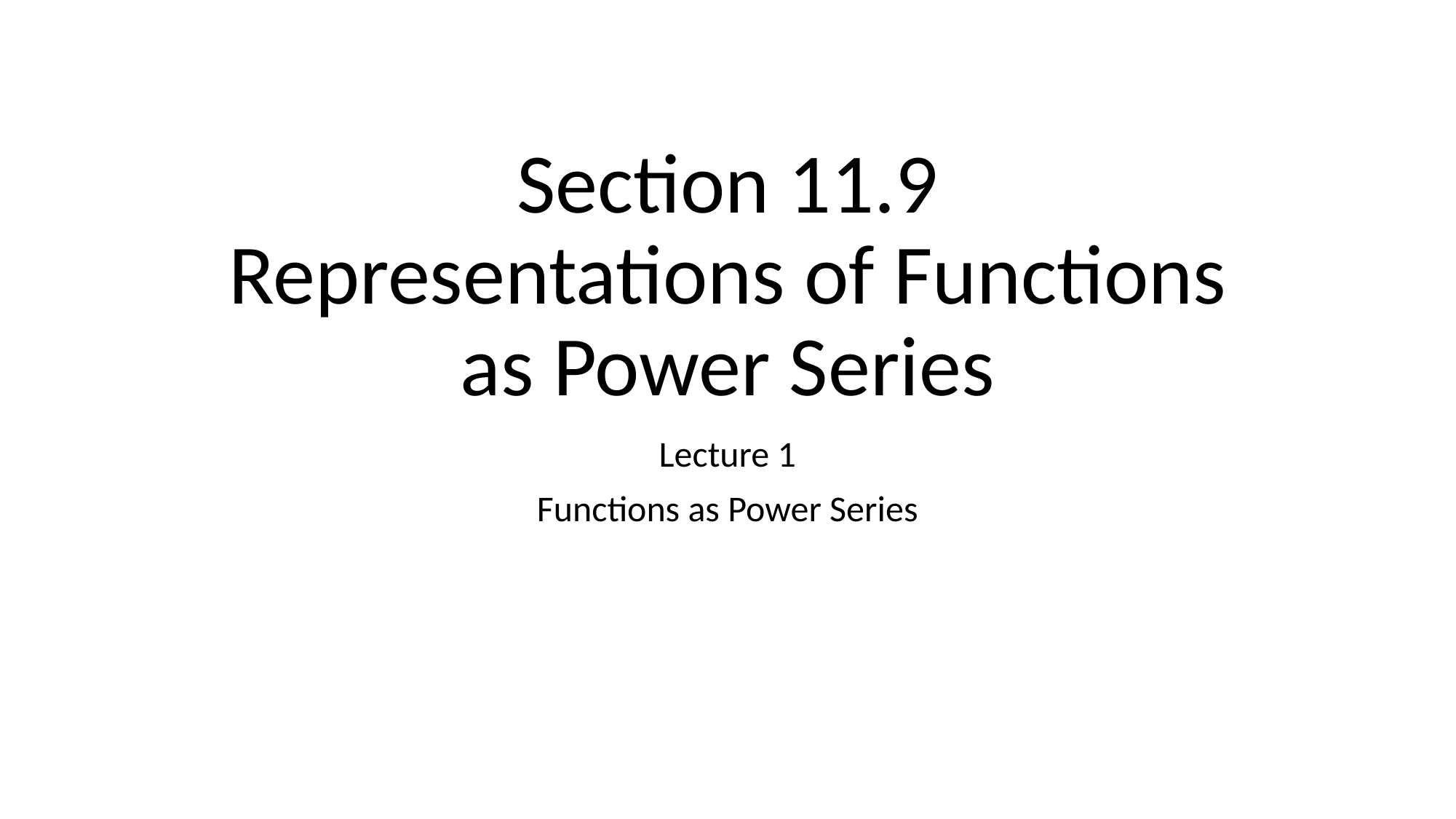

# Section 11.9 Representations of Functions as Power Series
Lecture 1
Functions as Power Series